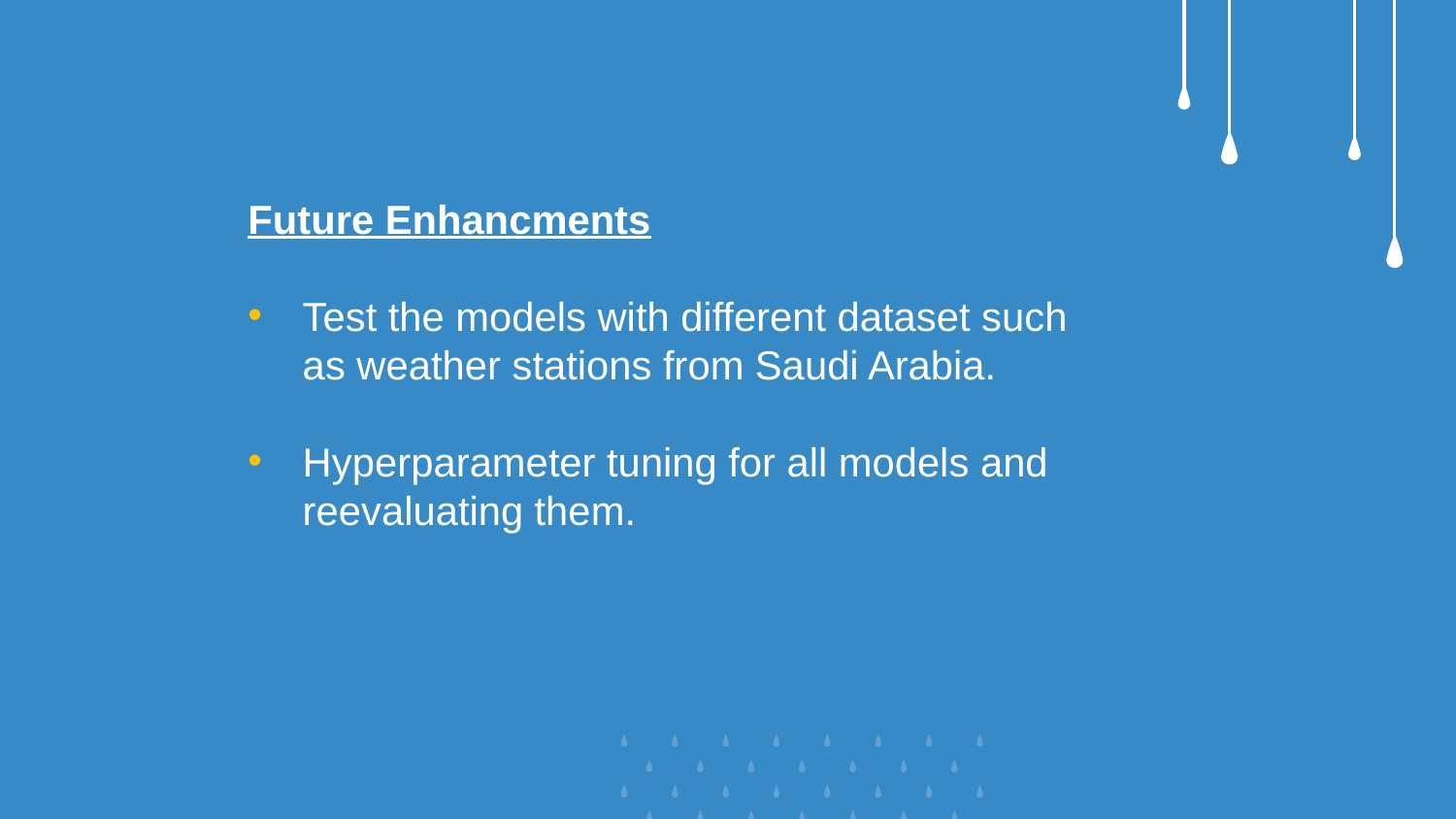

Future Enhancments

Test the models with different dataset such as weather stations from Saudi Arabia.

Hyperparameter tuning for all models and reevaluating them.